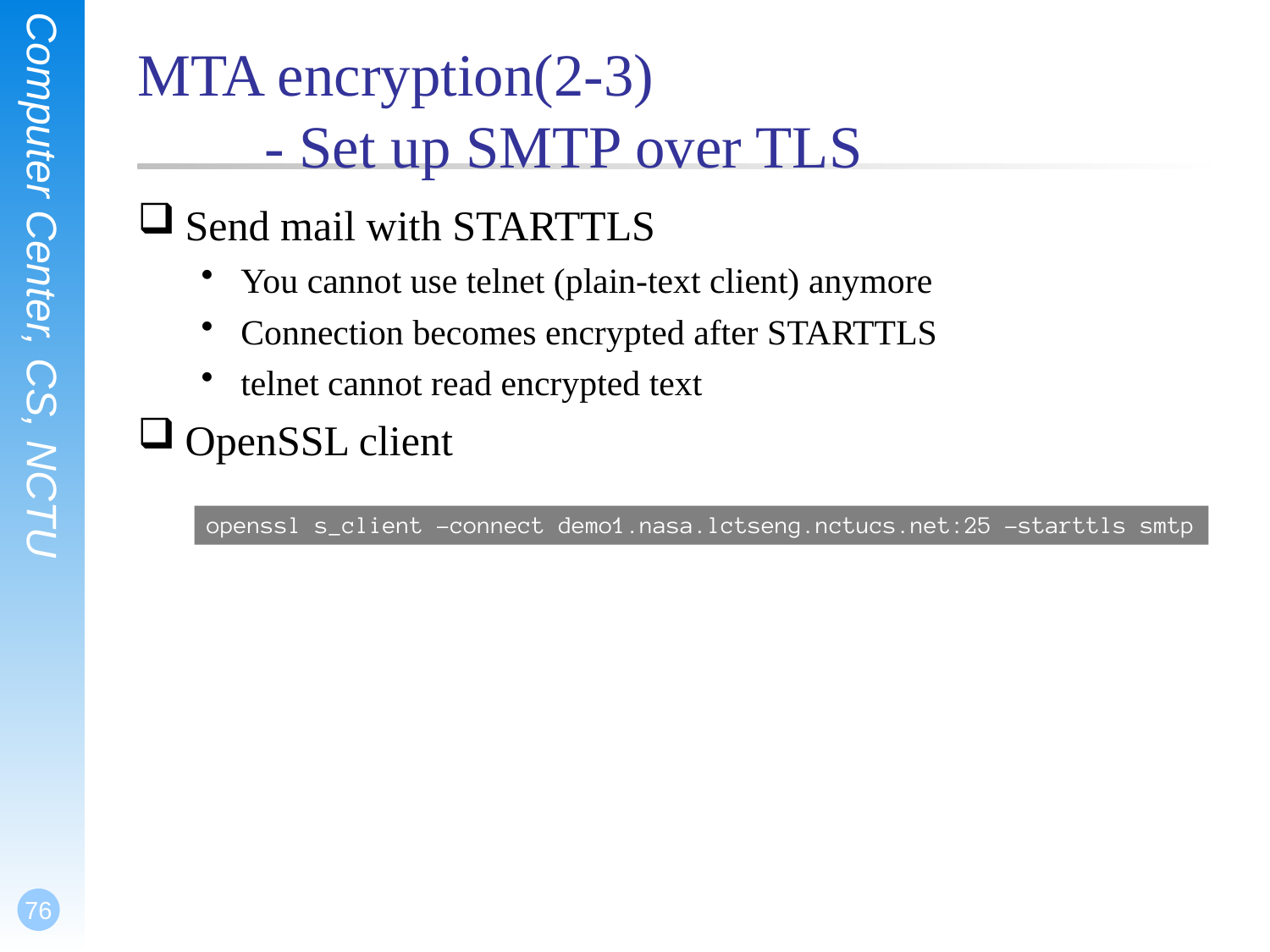

# MTA encryption(2-3) - Set up SMTP over TLS
Send mail with STARTTLS
You cannot use telnet (plain-text client) anymore
Connection becomes encrypted after STARTTLS
telnet cannot read encrypted text
OpenSSL client
openssl s_client -connect demo1.nasa.lctseng.nctucs.net:25 -starttls smtp